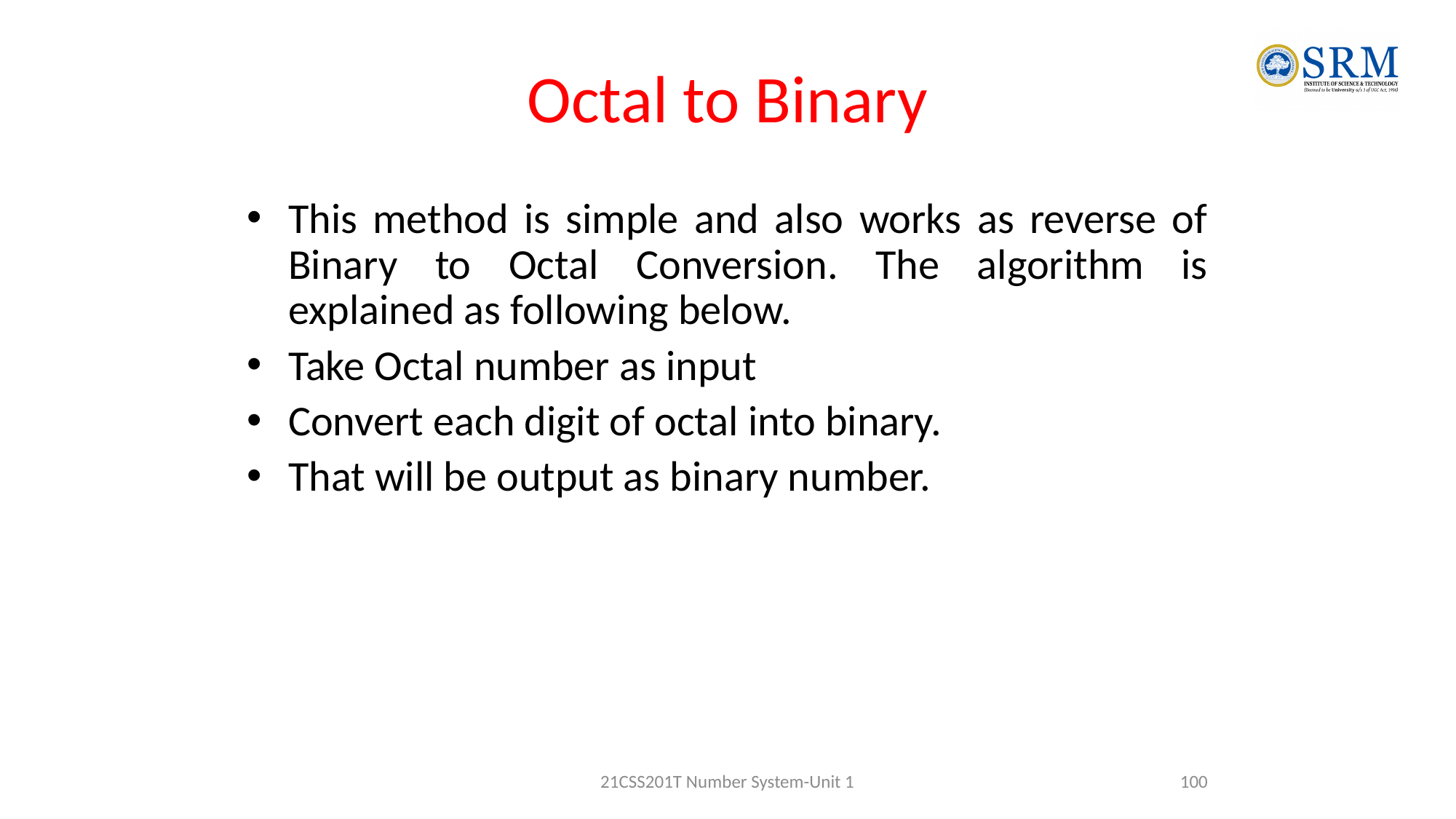

# Octal to Binary
This method is simple and also works as reverse of Binary to Octal Conversion. The algorithm is explained as following below.
Take Octal number as input
Convert each digit of octal into binary.
That will be output as binary number.
21CSS201T Number System-Unit 1
100